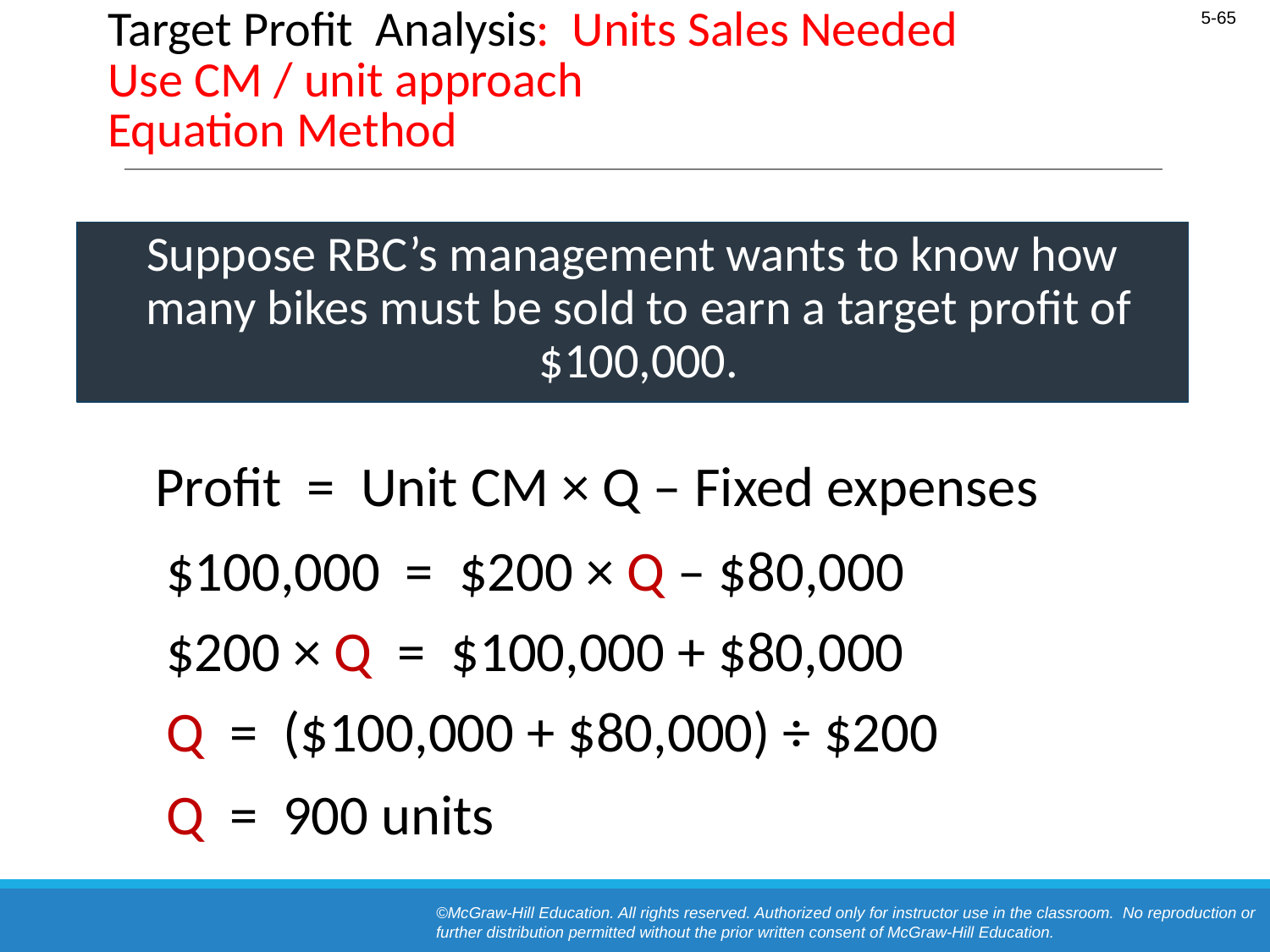

# Target Profit  Analysis:  Units Sales Needed Use CM / unit approach Equation Method
Suppose RBC’s management wants to know how many bikes must be sold to earn a target profit of $100,000.
Profit  =  Unit CM × Q – Fixed expenses
$100,000  =  $200 × Q – $80,000
$200 × Q  =  $100,000 + $80,000
Q  =  ($100,000 + $80,000) ÷ $200
Q  =  900 units